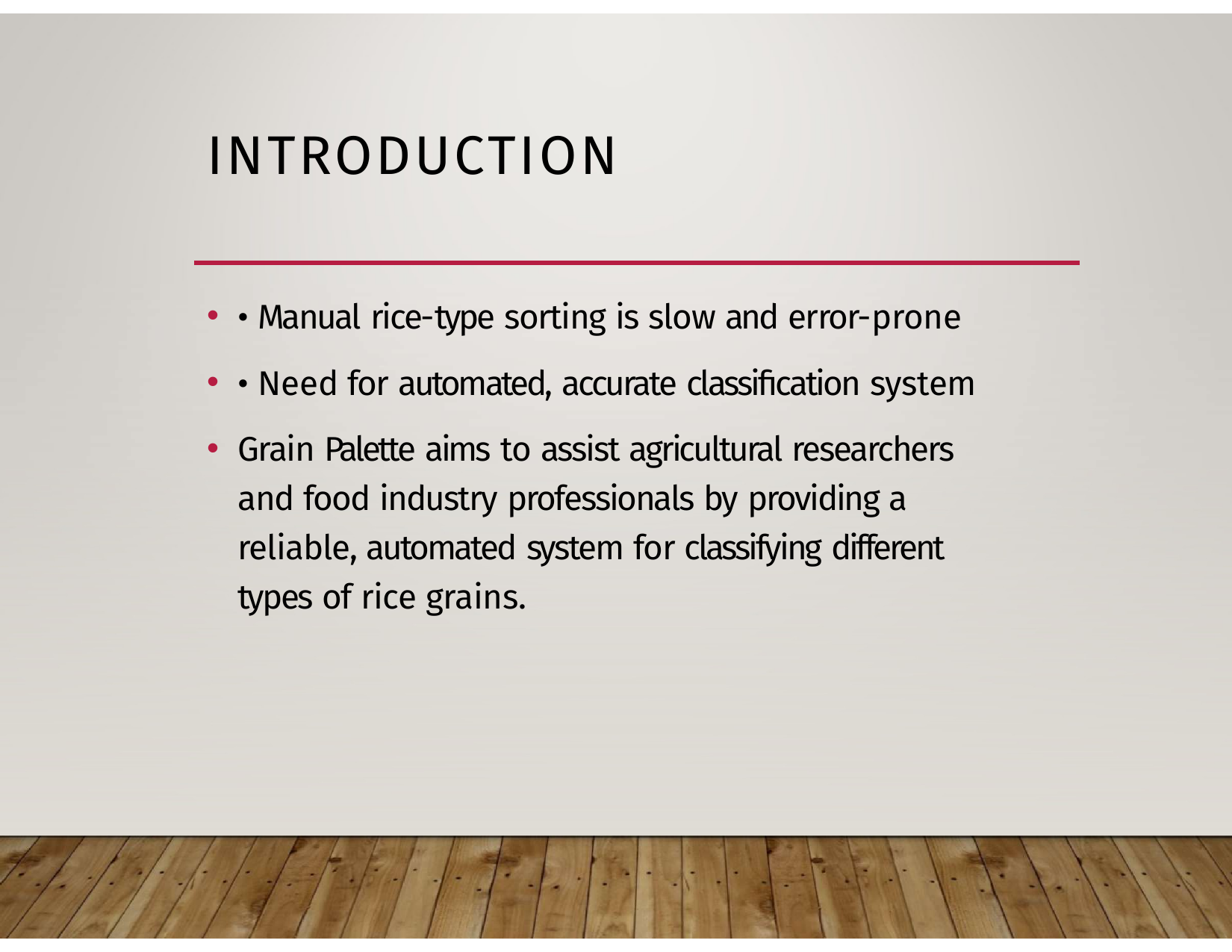

# INTRODUCTION

• Manual rice-type sorting is slow and error-prone
• Need for automated, accurate classification system
Grain Palette aims to assist agricultural researchers and food industry professionals by providing a reliable, automated system for classifying different types of rice grains.